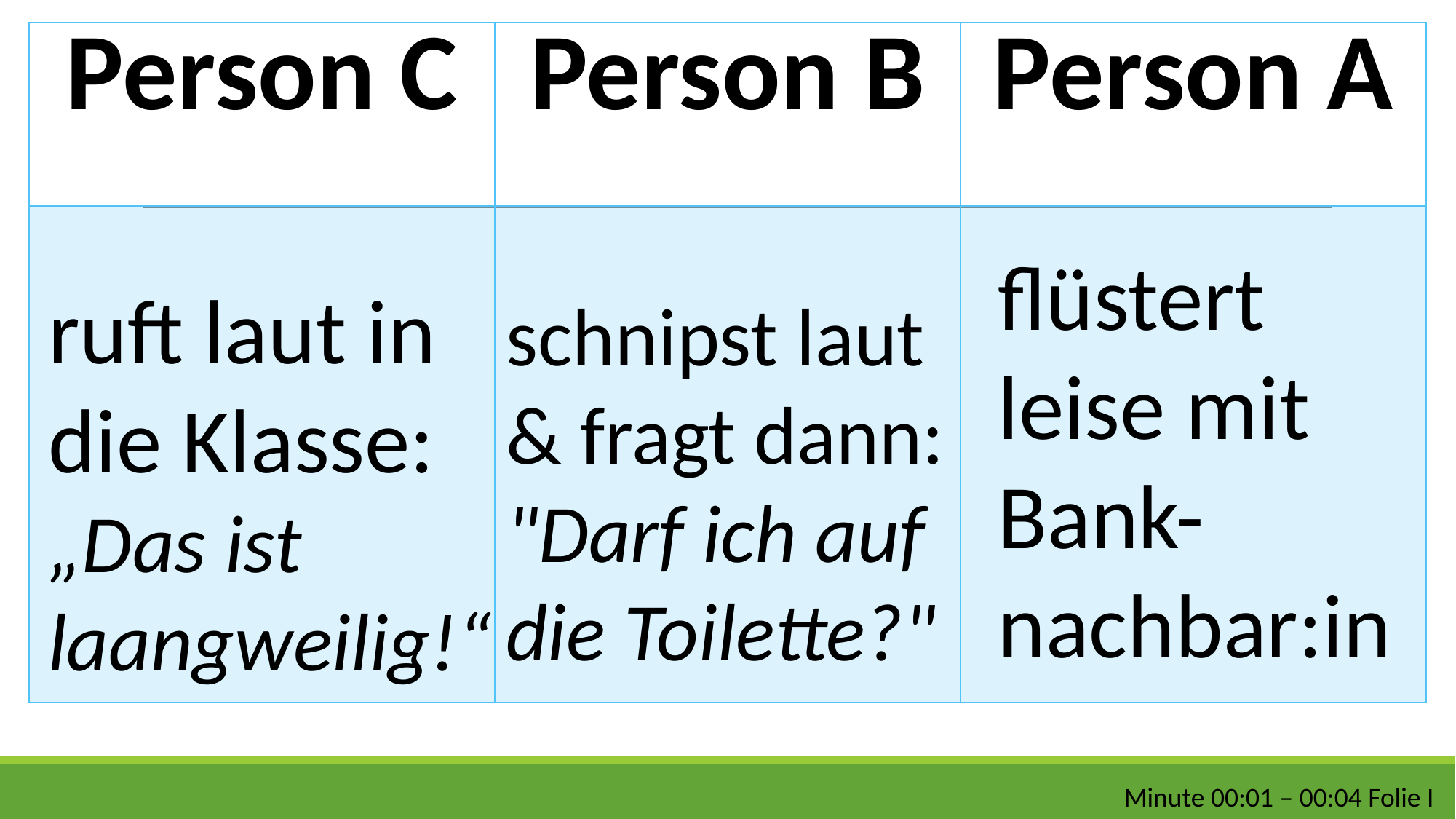

| Person C | Person B | Person A |
| --- | --- | --- |
|  |  |  |
flüstert leise mit Bank-nachbar:in
ruft laut in die Klasse:
„Das ist laangweilig!“
schnipst laut & fragt dann:
"Darf ich auf die Toilette?"
Minute 00:01 – 00:04 Folie I